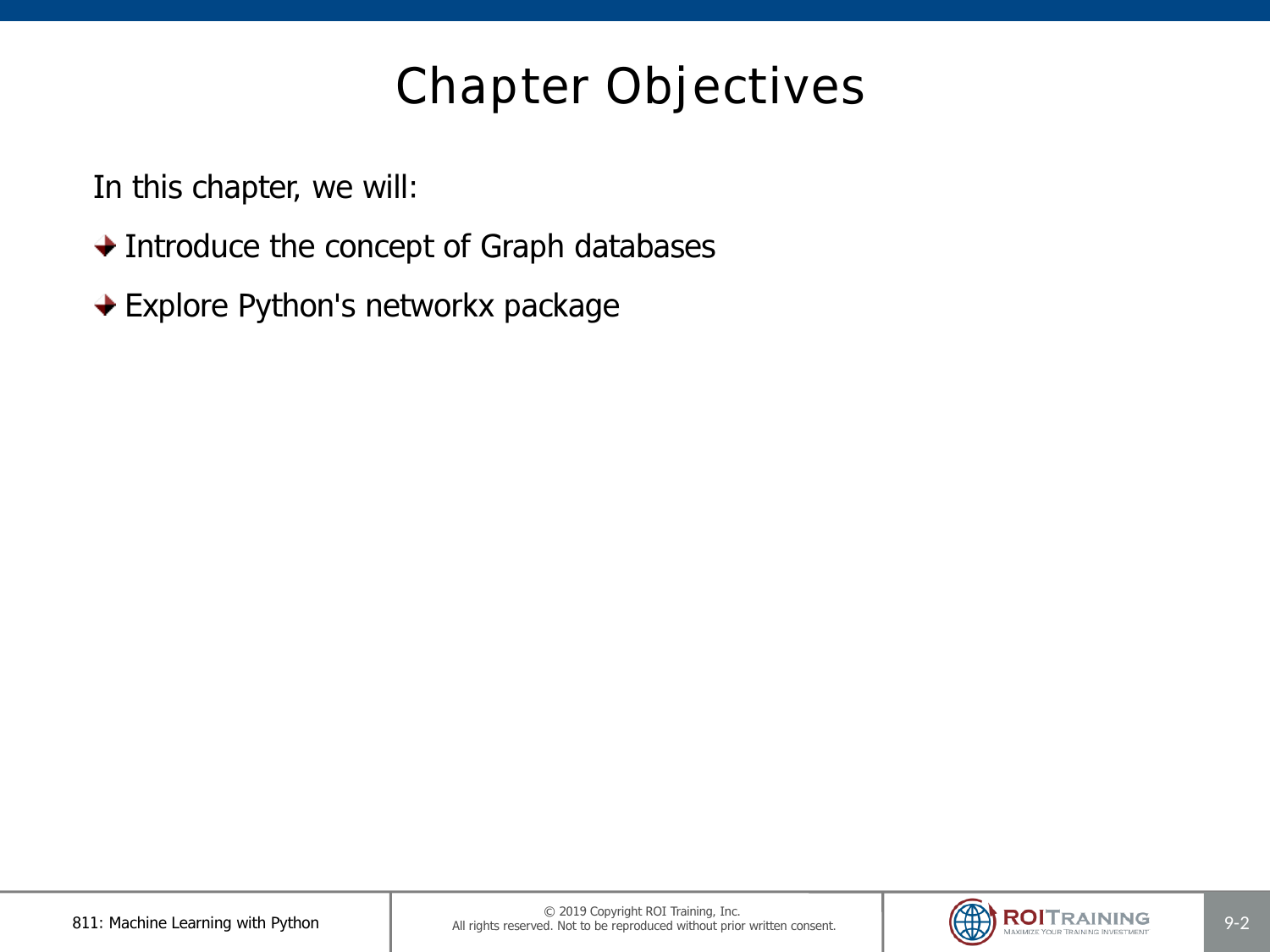

# Chapter Objectives
In this chapter, we will:
Introduce the concept of Graph databases
Explore Python's networkx package